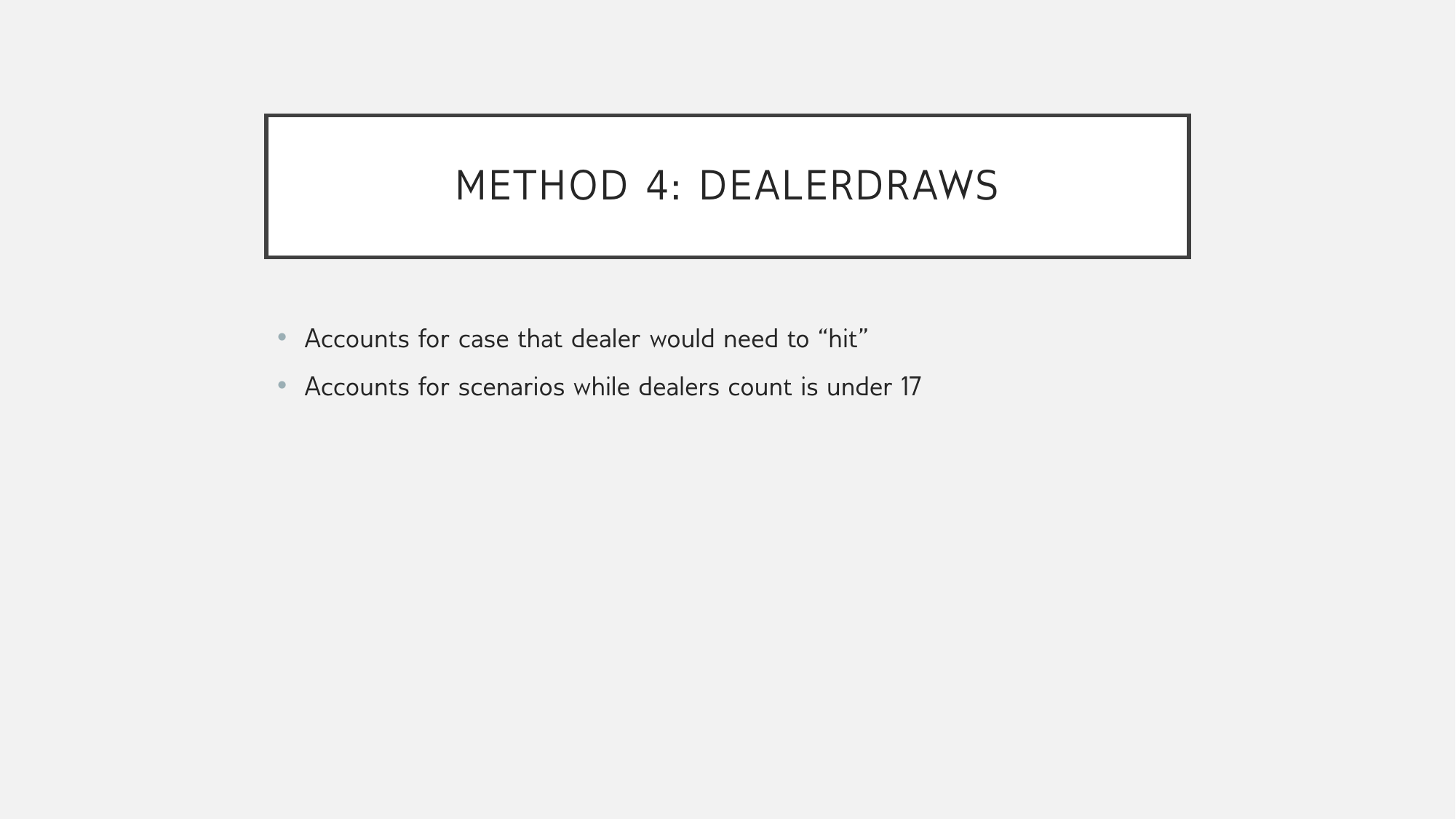

# Method 4: Dealerdraws
Accounts for case that dealer would need to “hit”
Accounts for scenarios while dealers count is under 17